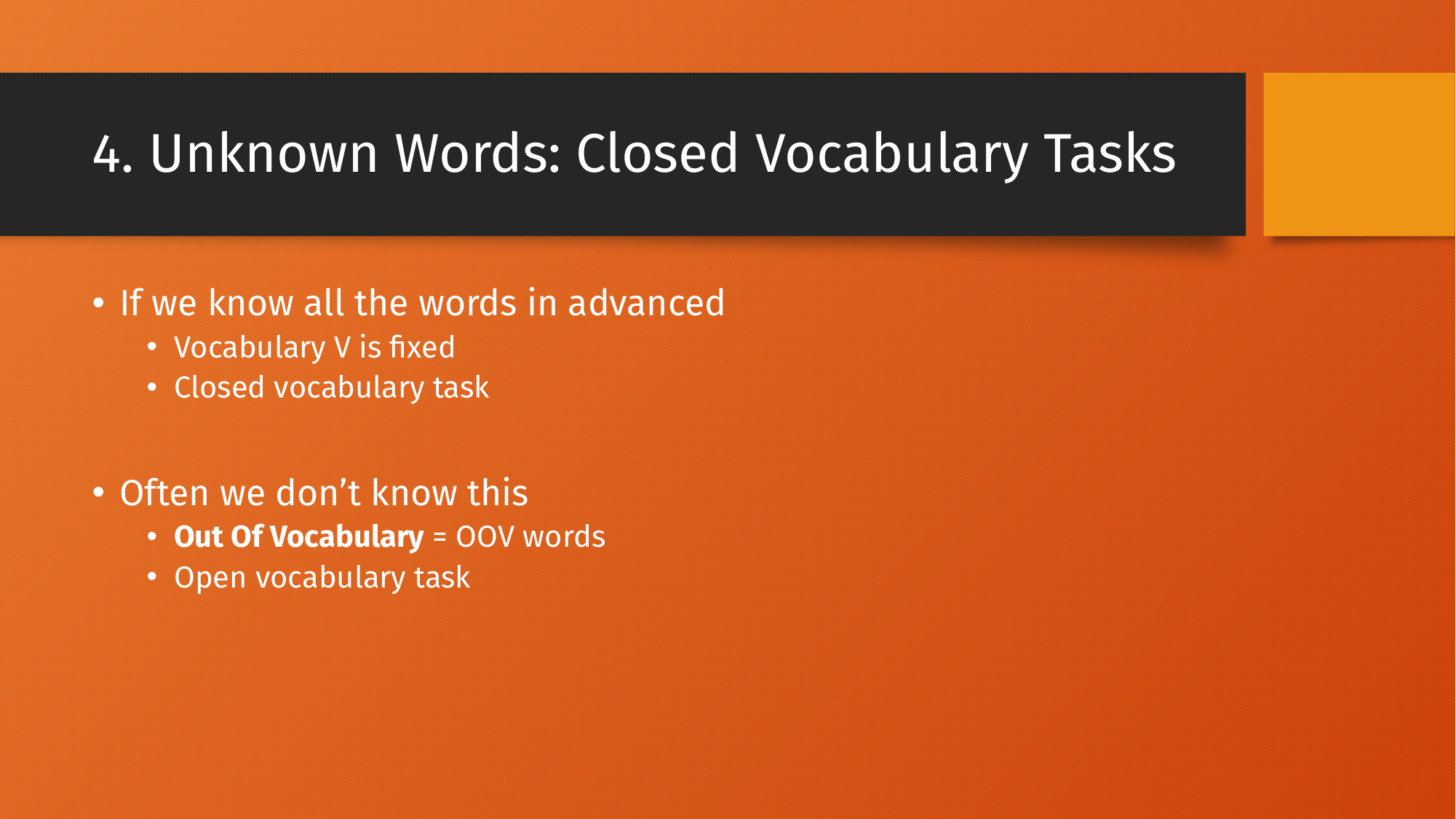

# 4. Unknown Words: Closed Vocabulary Tasks
If we know all the words in advanced
Vocabulary V is fixed
Closed vocabulary task

Often we don’t know this
Out Of Vocabulary = OOV words
Open vocabulary task